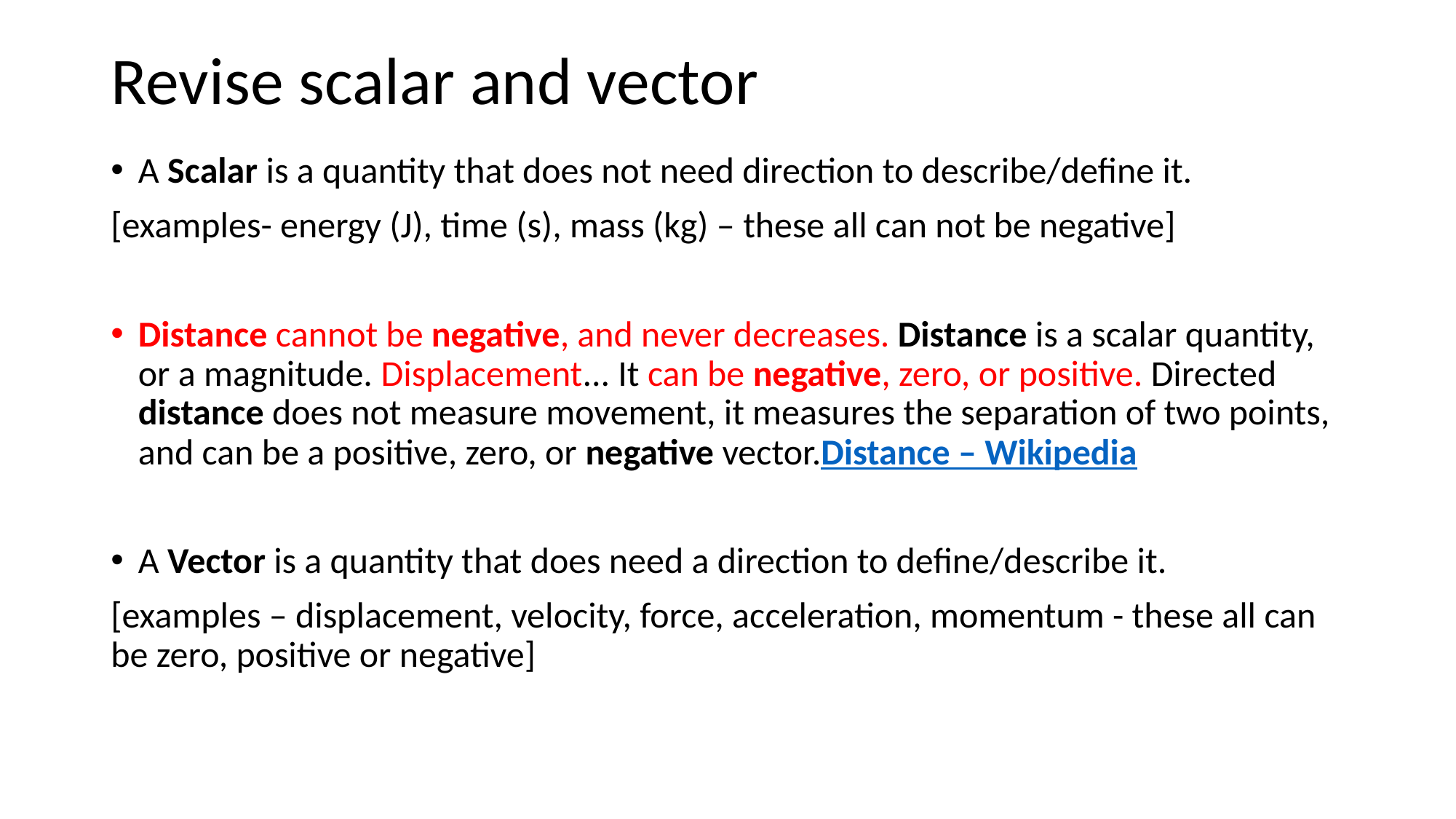

# Revise scalar and vector
A Scalar is a quantity that does not need direction to describe/define it.
[examples- energy (J), time (s), mass (kg) – these all can not be negative]

Distance cannot be negative, and never decreases. Distance is a scalar quantity, or a magnitude. Displacement... It can be negative, zero, or positive. Directed distance does not measure movement, it measures the separation of two points, and can be a positive, zero, or negative vector.
Distance – Wikipedia

A Vector is a quantity that does need a direction to define/describe it.
[examples – displacement, velocity, force, acceleration, momentum - these all can be zero, positive or negative]